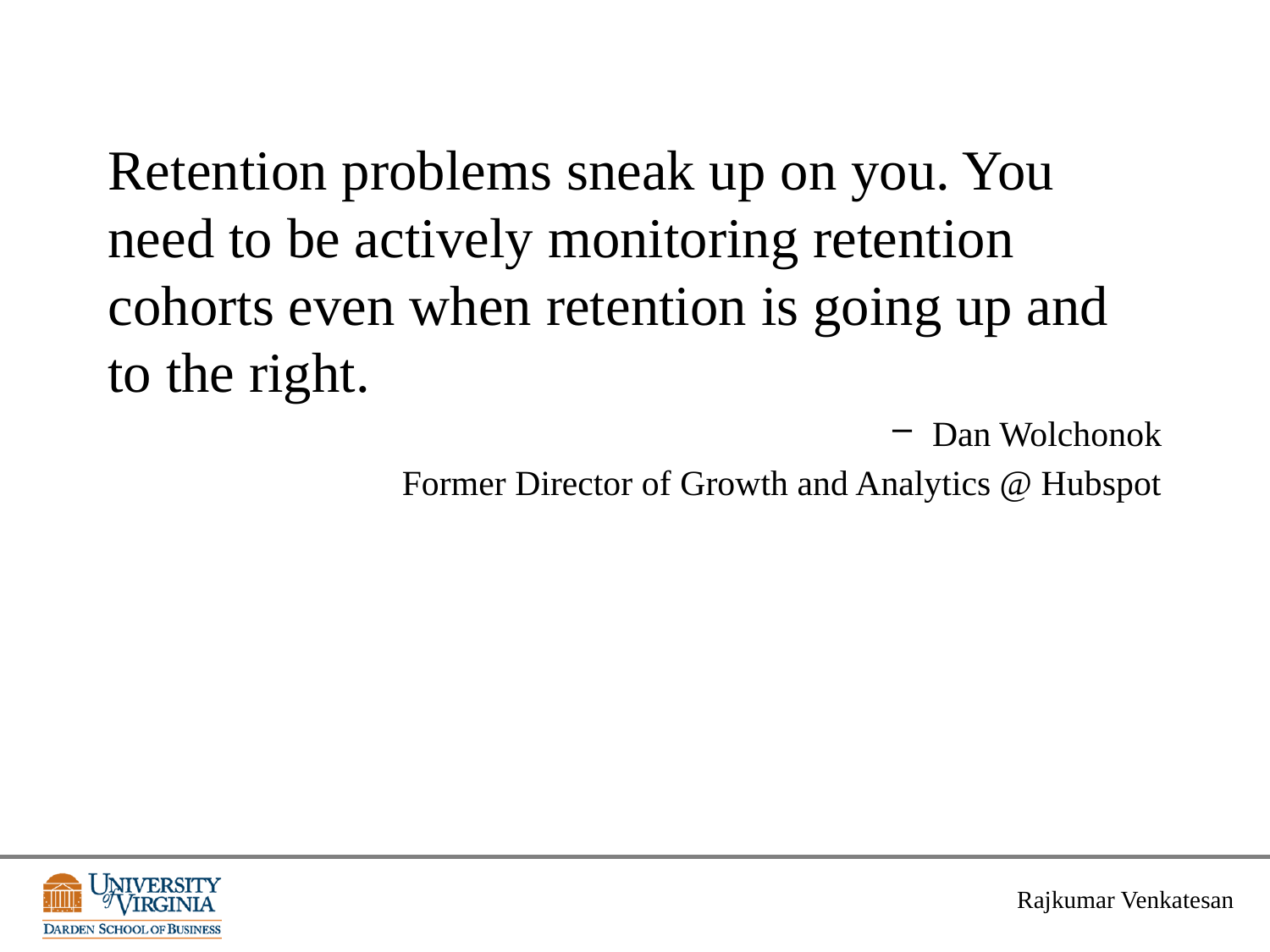

#
Retention problems sneak up on you. You need to be actively monitoring retention cohorts even when retention is going up and to the right.
Dan Wolchonok
Former Director of Growth and Analytics @ Hubspot